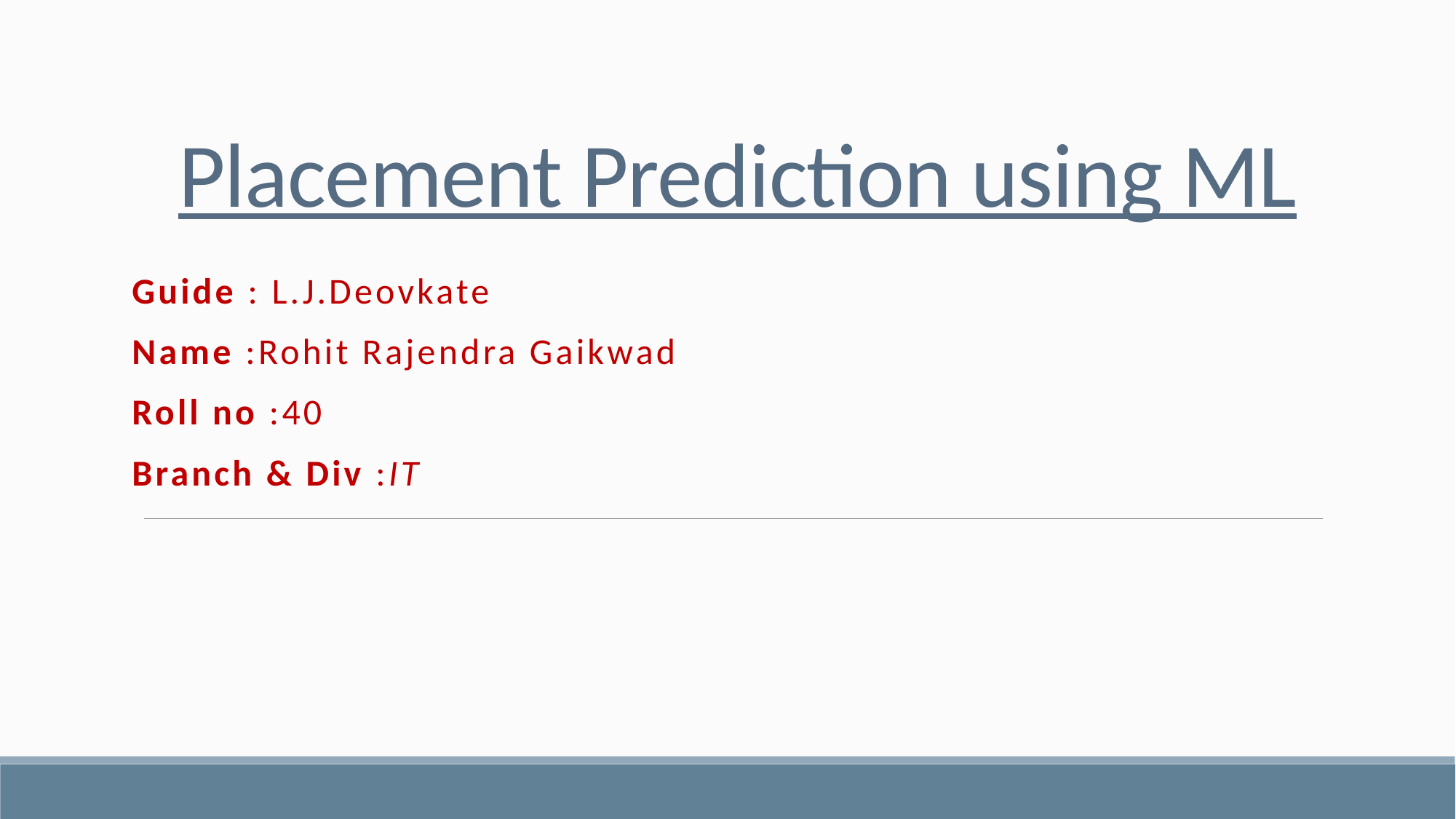

# Placement Prediction using ML
Guide : L.J.Deovkate
Name :Rohit Rajendra Gaikwad
Roll no :40
Branch & Div :IT